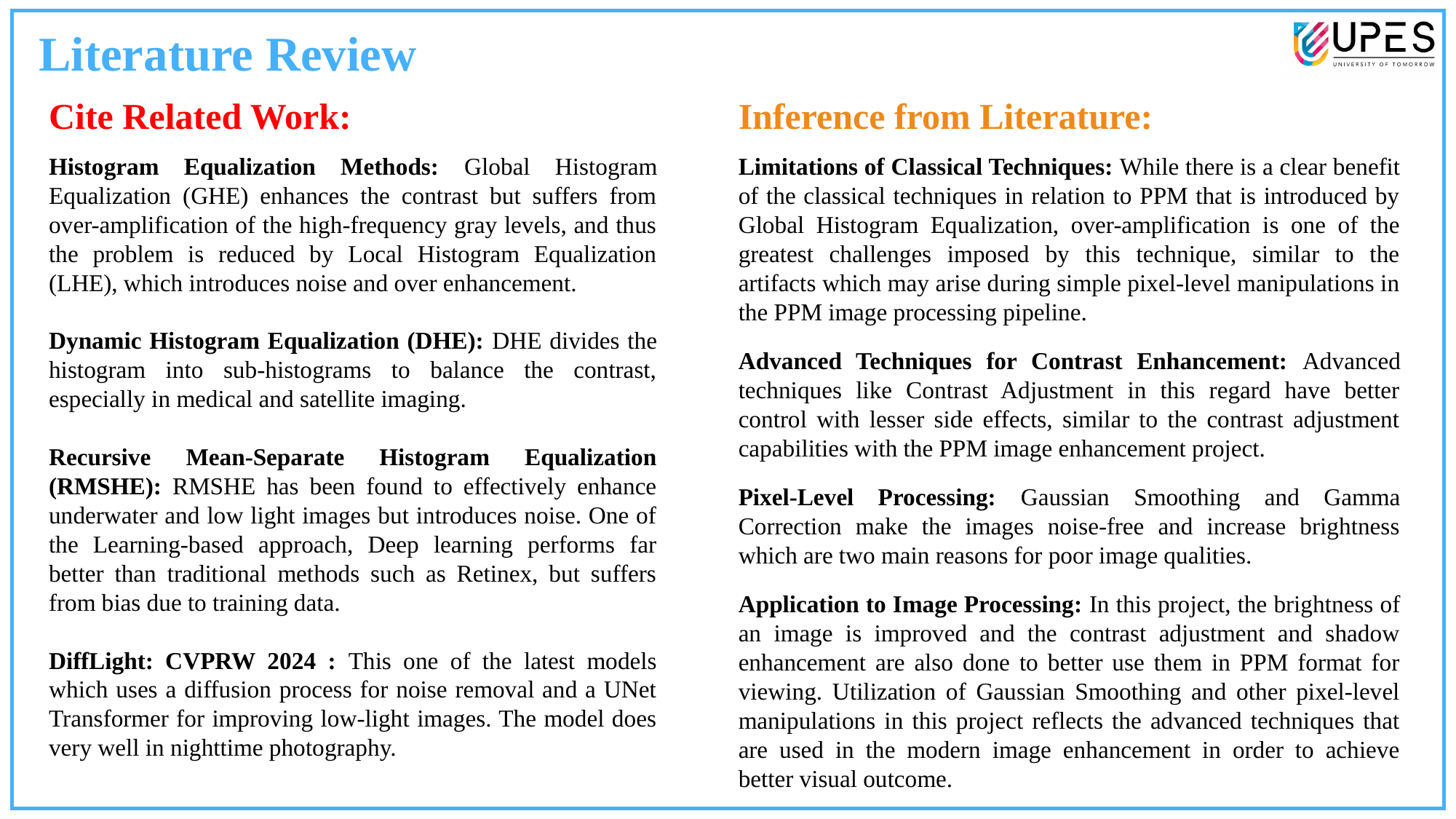

Literature Review
Cite Related Work:

Histogram Equalization Methods: Global Histogram Equalization (GHE) enhances the contrast but suffers from over-amplification of the high-frequency gray levels, and thus the problem is reduced by Local Histogram Equalization (LHE), which introduces noise and over enhancement.

Dynamic Histogram Equalization (DHE): DHE divides the histogram into sub-histograms to balance the contrast, especially in medical and satellite imaging.

Recursive Mean-Separate Histogram Equalization (RMSHE): RMSHE has been found to effectively enhance underwater and low light images but introduces noise. One of the Learning-based approach, Deep learning performs far better than traditional methods such as Retinex, but suffers from bias due to training data.

DiffLight: CVPRW 2024 : This one of the latest models which uses a diffusion process for noise removal and a UNet Transformer for improving low-light images. The model does very well in nighttime photography.
Inference from Literature:

Limitations of Classical Techniques: While there is a clear benefit of the classical techniques in relation to PPM that is introduced by Global Histogram Equalization, over-amplification is one of the greatest challenges imposed by this technique, similar to the artifacts which may arise during simple pixel-level manipulations in the PPM image processing pipeline.

Advanced Techniques for Contrast Enhancement: Advanced techniques like Contrast Adjustment in this regard have better control with lesser side effects, similar to the contrast adjustment capabilities with the PPM image enhancement project.

Pixel-Level Processing: Gaussian Smoothing and Gamma Correction make the images noise-free and increase brightness which are two main reasons for poor image qualities.

Application to Image Processing: In this project, the brightness of an image is improved and the contrast adjustment and shadow enhancement are also done to better use them in PPM format for viewing. Utilization of Gaussian Smoothing and other pixel-level manipulations in this project reflects the advanced techniques that are used in the modern image enhancement in order to achieve better visual outcome.